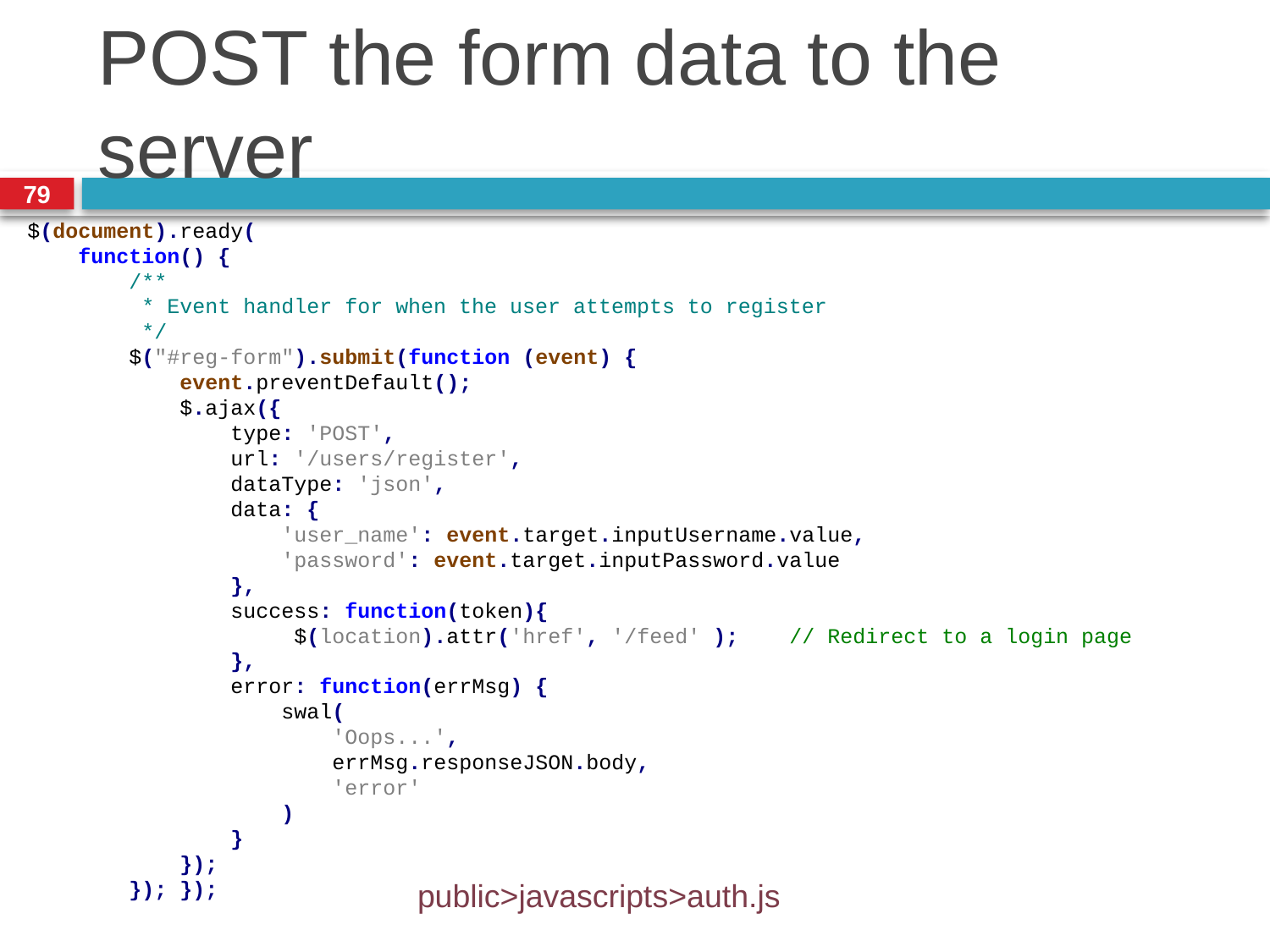

# POST the form data to the server
79
$(document).ready(
    function() {
        /**
         * Event handler for when the user attempts to register
         */
        $("#reg-form").submit(function (event) {
            event.preventDefault();
            $.ajax({
                type: 'POST',
                url: '/users/register',
                dataType: 'json',
                data: {
                    'user_name': event.target.inputUsername.value,
                    'password': event.target.inputPassword.value
                },
                success: function(token){
		 $(location).attr('href', '/feed' );	// Redirect to a login page
                },
                error: function(errMsg) {
                    swal(
                        'Oops...',
                        errMsg.responseJSON.body,
                        'error'
                    )
                }
            });
        }); });
public>javascripts>auth.js